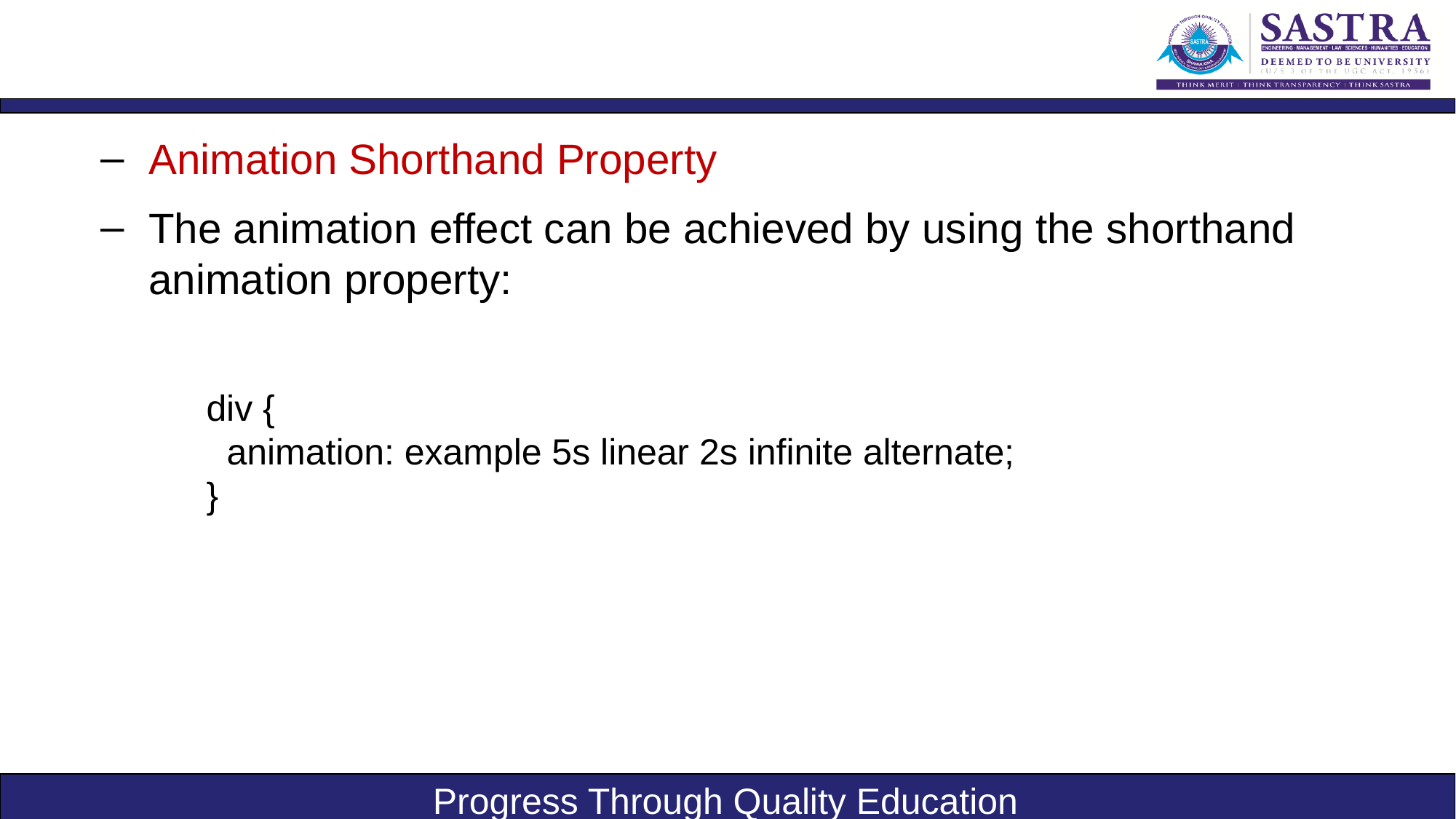

#
Animation Shorthand Property
The animation effect can be achieved by using the shorthand animation property:

div {
  animation: example 5s linear 2s infinite alternate;
}